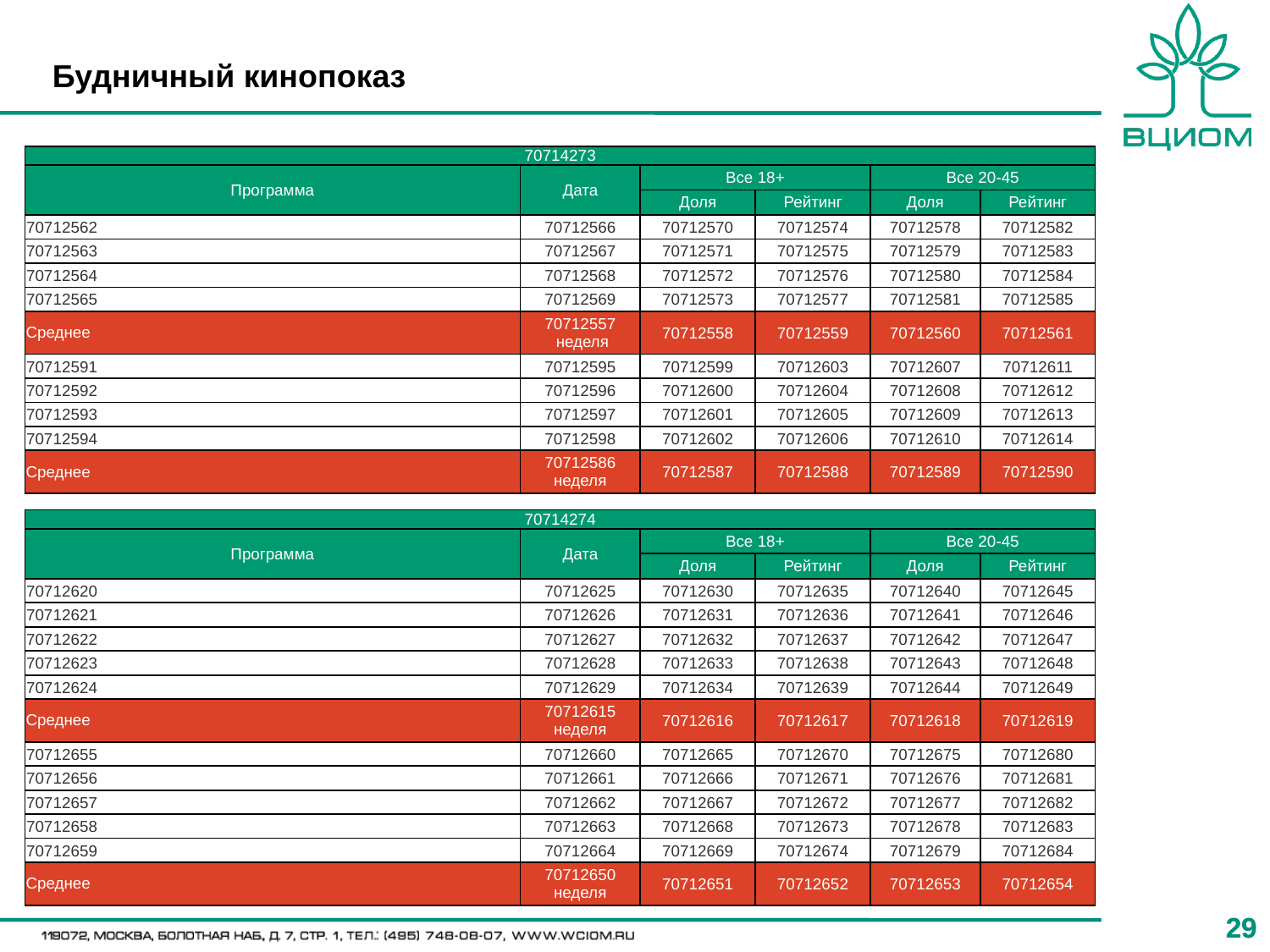

# Будничный кинопоказ
| 70714273 |  |  |  |  |  |
| --- | --- | --- | --- | --- | --- |
| Программа | Дата | Все 18+ |  | Все 20-45 |  |
|  |  | Доля | Рейтинг | Доля | Рейтинг |
| 70712562 | 70712566 | 70712570 | 70712574 | 70712578 | 70712582 |
| 70712563 | 70712567 | 70712571 | 70712575 | 70712579 | 70712583 |
| 70712564 | 70712568 | 70712572 | 70712576 | 70712580 | 70712584 |
| 70712565 | 70712569 | 70712573 | 70712577 | 70712581 | 70712585 |
| Среднее | 70712557 неделя | 70712558 | 70712559 | 70712560 | 70712561 |
| 70712591 | 70712595 | 70712599 | 70712603 | 70712607 | 70712611 |
| 70712592 | 70712596 | 70712600 | 70712604 | 70712608 | 70712612 |
| 70712593 | 70712597 | 70712601 | 70712605 | 70712609 | 70712613 |
| 70712594 | 70712598 | 70712602 | 70712606 | 70712610 | 70712614 |
| Среднее | 70712586 неделя | 70712587 | 70712588 | 70712589 | 70712590 |
| 70714274 |  |  |  |  |  |
| --- | --- | --- | --- | --- | --- |
| Программа | Дата | Все 18+ |  | Все 20-45 |  |
|  |  | Доля | Рейтинг | Доля | Рейтинг |
| 70712620 | 70712625 | 70712630 | 70712635 | 70712640 | 70712645 |
| 70712621 | 70712626 | 70712631 | 70712636 | 70712641 | 70712646 |
| 70712622 | 70712627 | 70712632 | 70712637 | 70712642 | 70712647 |
| 70712623 | 70712628 | 70712633 | 70712638 | 70712643 | 70712648 |
| 70712624 | 70712629 | 70712634 | 70712639 | 70712644 | 70712649 |
| Среднее | 70712615 неделя | 70712616 | 70712617 | 70712618 | 70712619 |
| 70712655 | 70712660 | 70712665 | 70712670 | 70712675 | 70712680 |
| 70712656 | 70712661 | 70712666 | 70712671 | 70712676 | 70712681 |
| 70712657 | 70712662 | 70712667 | 70712672 | 70712677 | 70712682 |
| 70712658 | 70712663 | 70712668 | 70712673 | 70712678 | 70712683 |
| 70712659 | 70712664 | 70712669 | 70712674 | 70712679 | 70712684 |
| Среднее | 70712650 неделя | 70712651 | 70712652 | 70712653 | 70712654 |